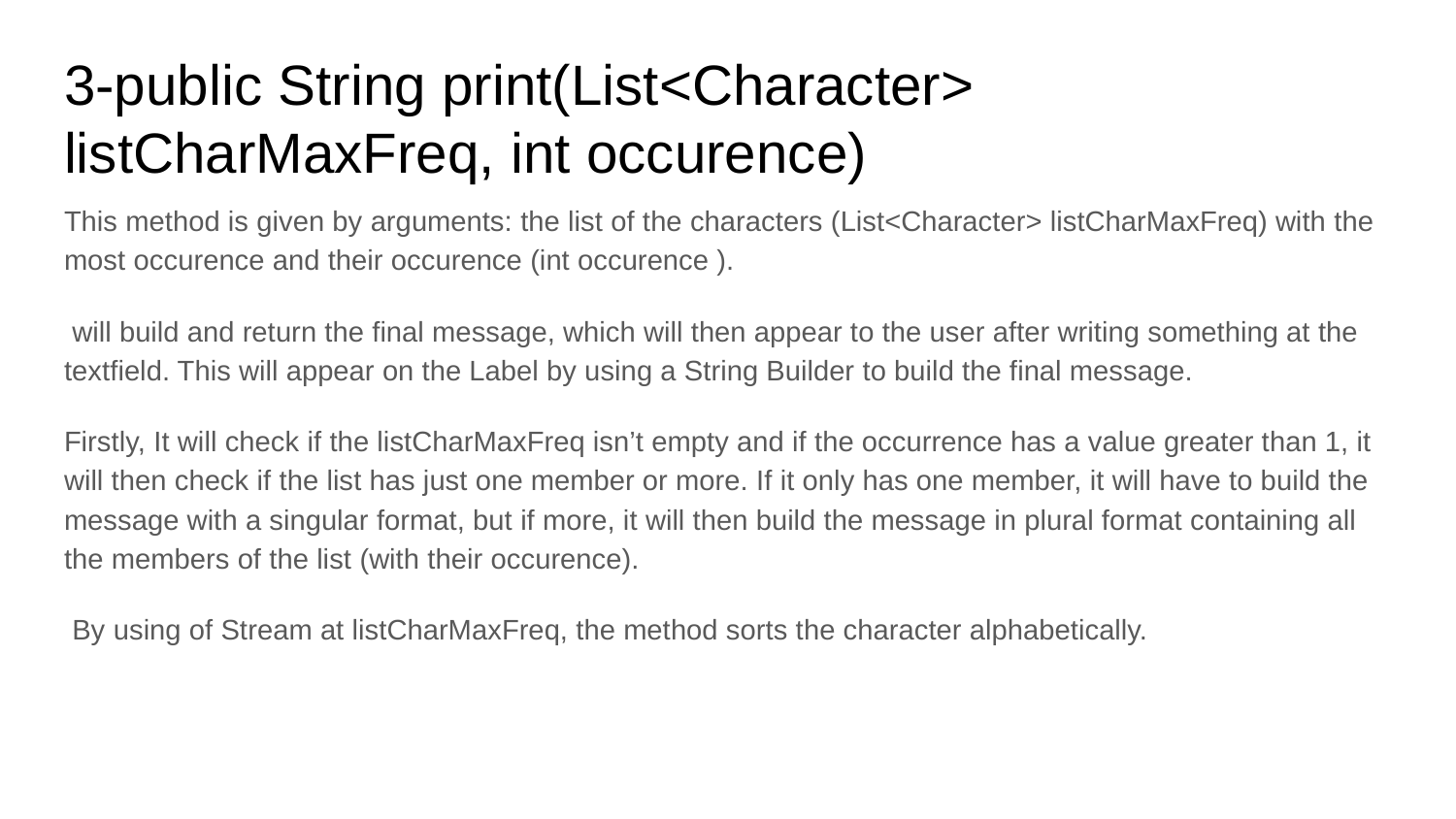

# 3-public String print(List<Character> listCharMaxFreq, int occurence)
This method is given by arguments: the list of the characters (List<Character> listCharMaxFreq) with the most occurence and their occurence (int occurence ).
 will build and return the final message, which will then appear to the user after writing something at the textfield. This will appear on the Label by using a String Builder to build the final message.
Firstly, It will check if the listCharMaxFreq isn’t empty and if the occurrence has a value greater than 1, it will then check if the list has just one member or more. If it only has one member, it will have to build the message with a singular format, but if more, it will then build the message in plural format containing all the members of the list (with their occurence).
 By using of Stream at listCharMaxFreq, the method sorts the character alphabetically.